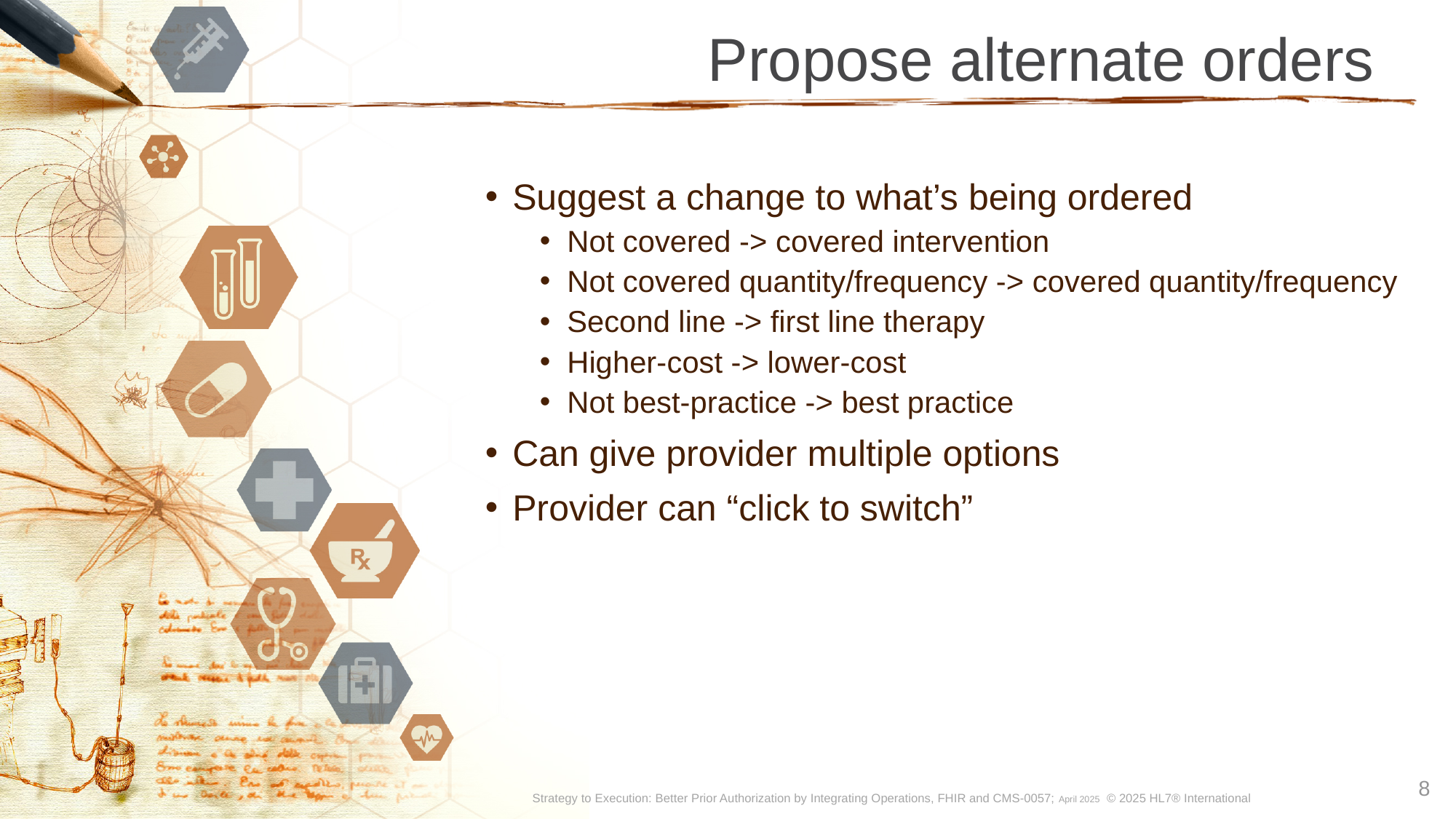

# Propose alternate orders
Suggest a change to what’s being ordered
Not covered -> covered intervention
Not covered quantity/frequency -> covered quantity/frequency
Second line -> first line therapy
Higher-cost -> lower-cost
Not best-practice -> best practice
Can give provider multiple options
Provider can “click to switch”
8